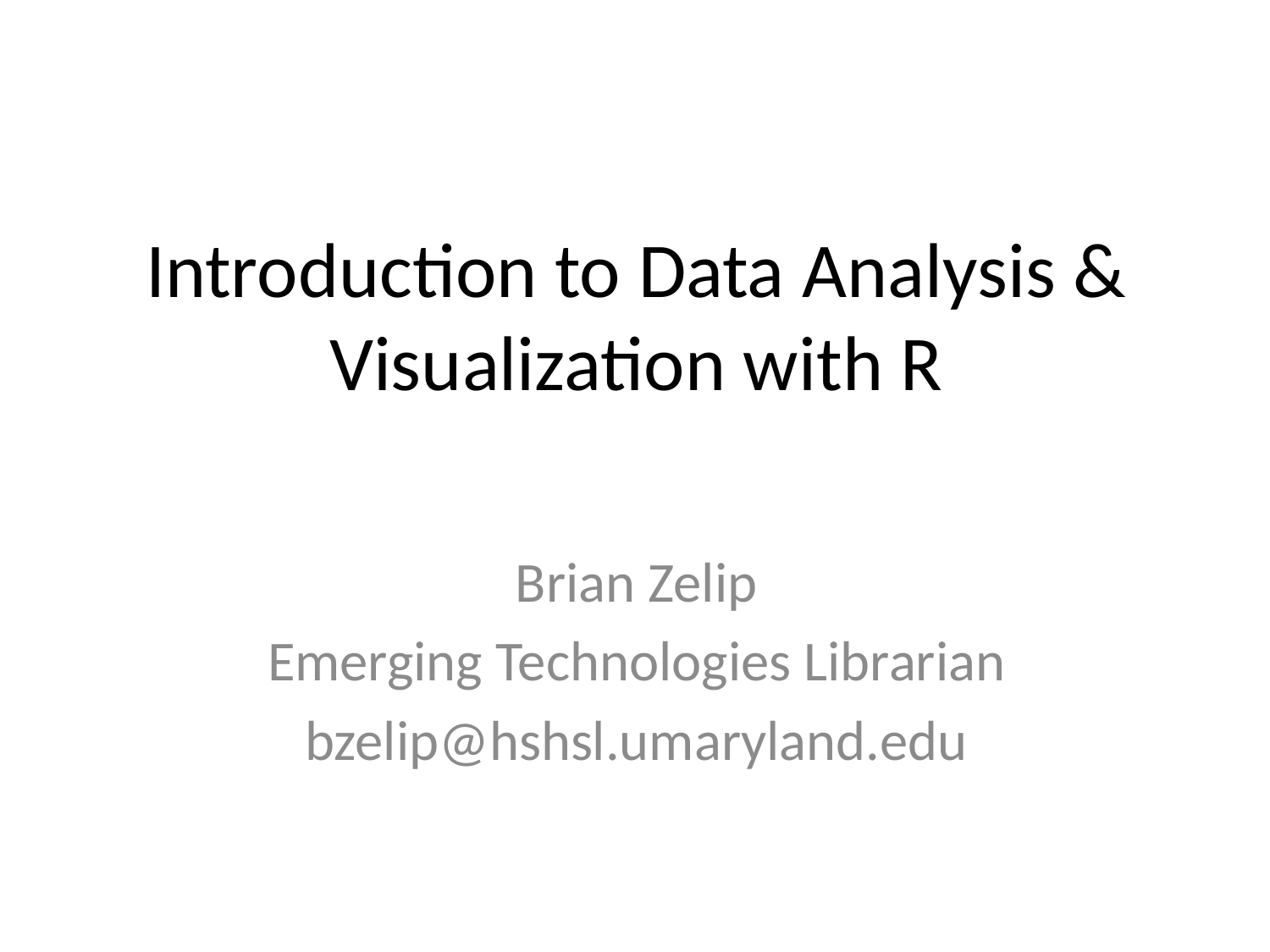

# Introduction to Data Analysis & Visualization with R
Brian Zelip
Emerging Technologies Librarian
bzelip@hshsl.umaryland.edu